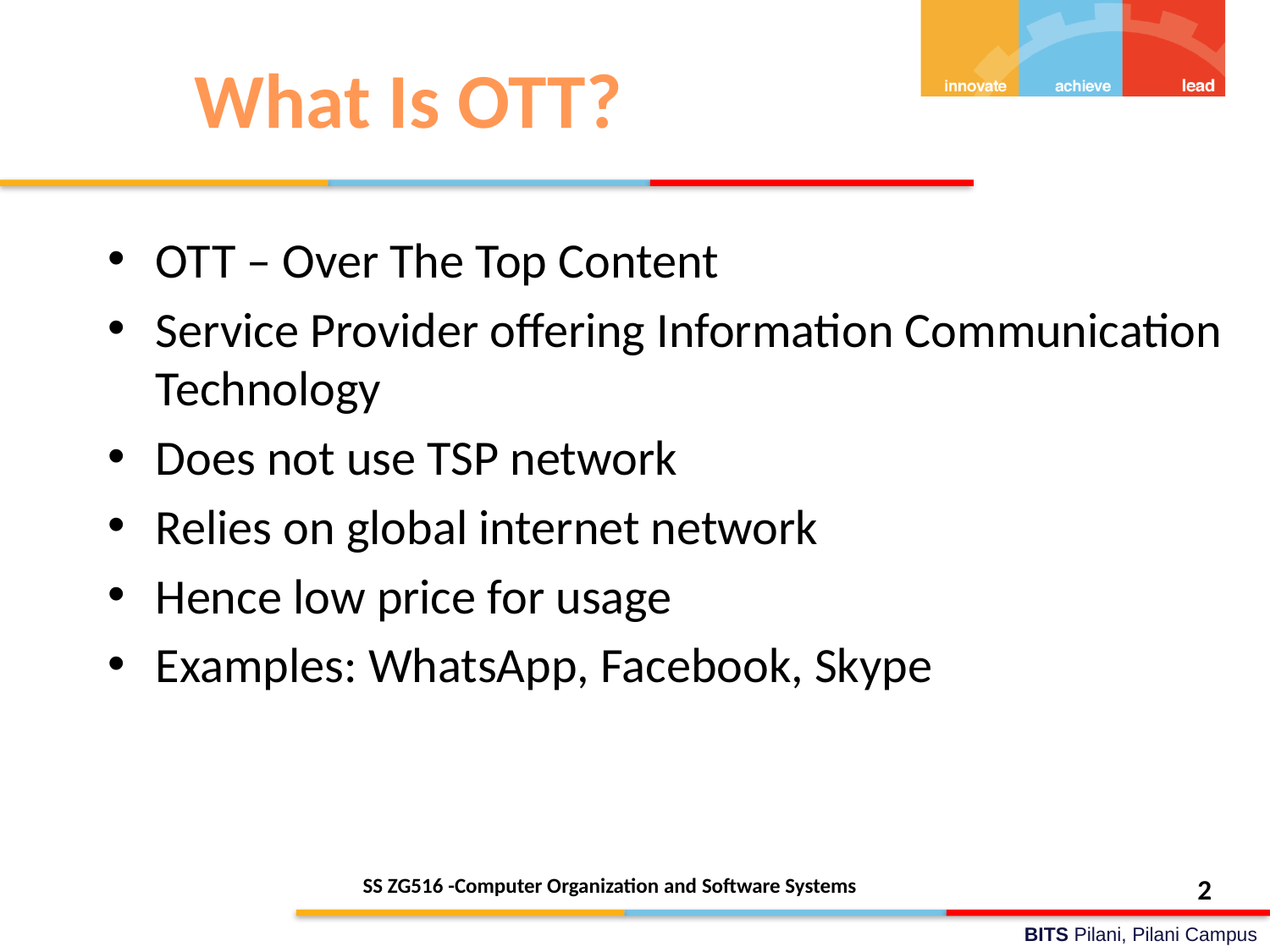

# What Is OTT?
OTT – Over The Top Content
Service Provider offering Information Communication Technology
Does not use TSP network
Relies on global internet network
Hence low price for usage
Examples: WhatsApp, Facebook, Skype
SS ZG516 -Computer Organization and Software Systems
2